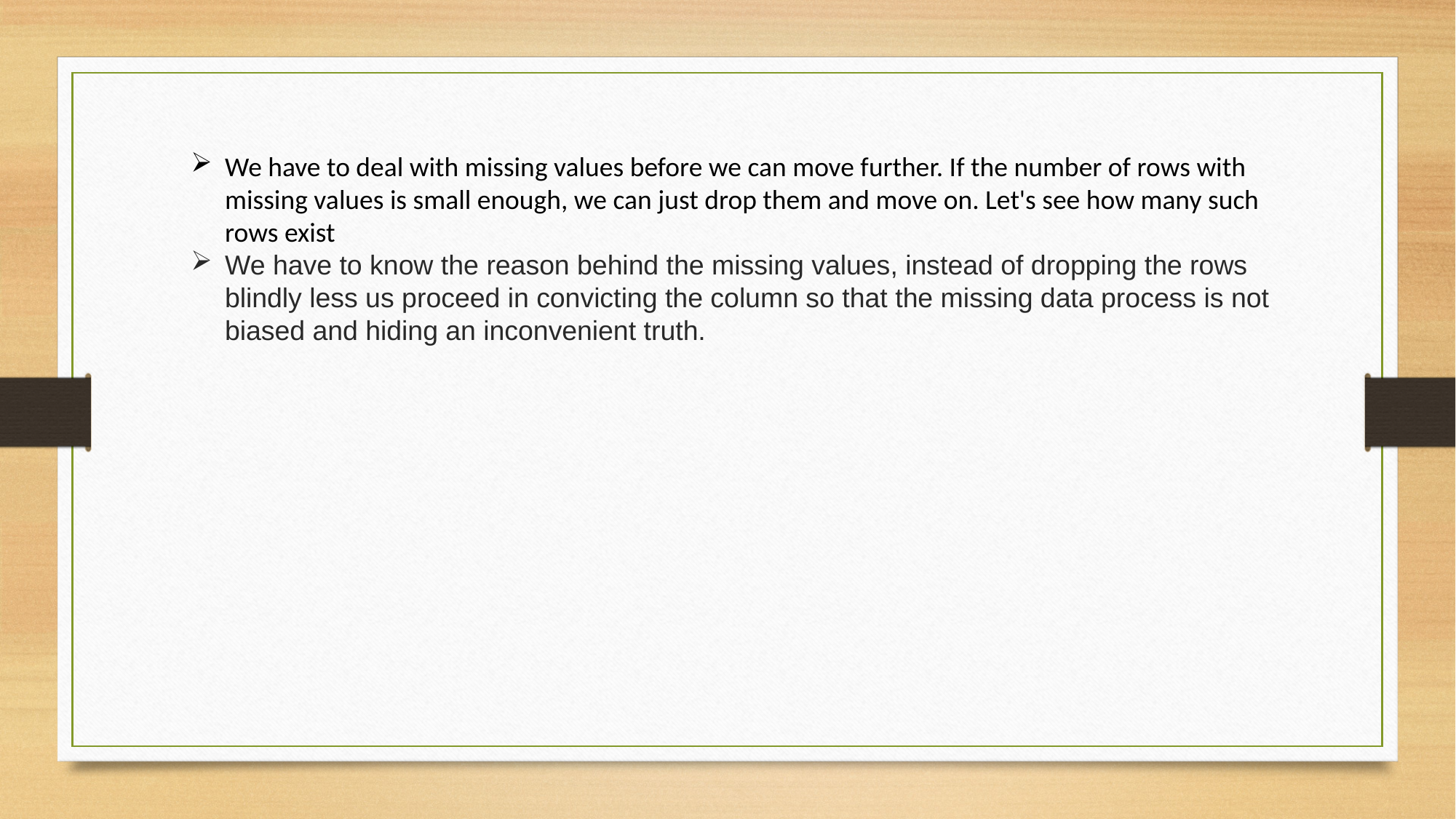

We have to deal with missing values before we can move further. If the number of rows with missing values is small enough, we can just drop them and move on. Let's see how many such rows exist
We have to know the reason behind the missing values, instead of dropping the rows blindly less us proceed in convicting the column so that the missing data process is not biased and hiding an inconvenient truth.